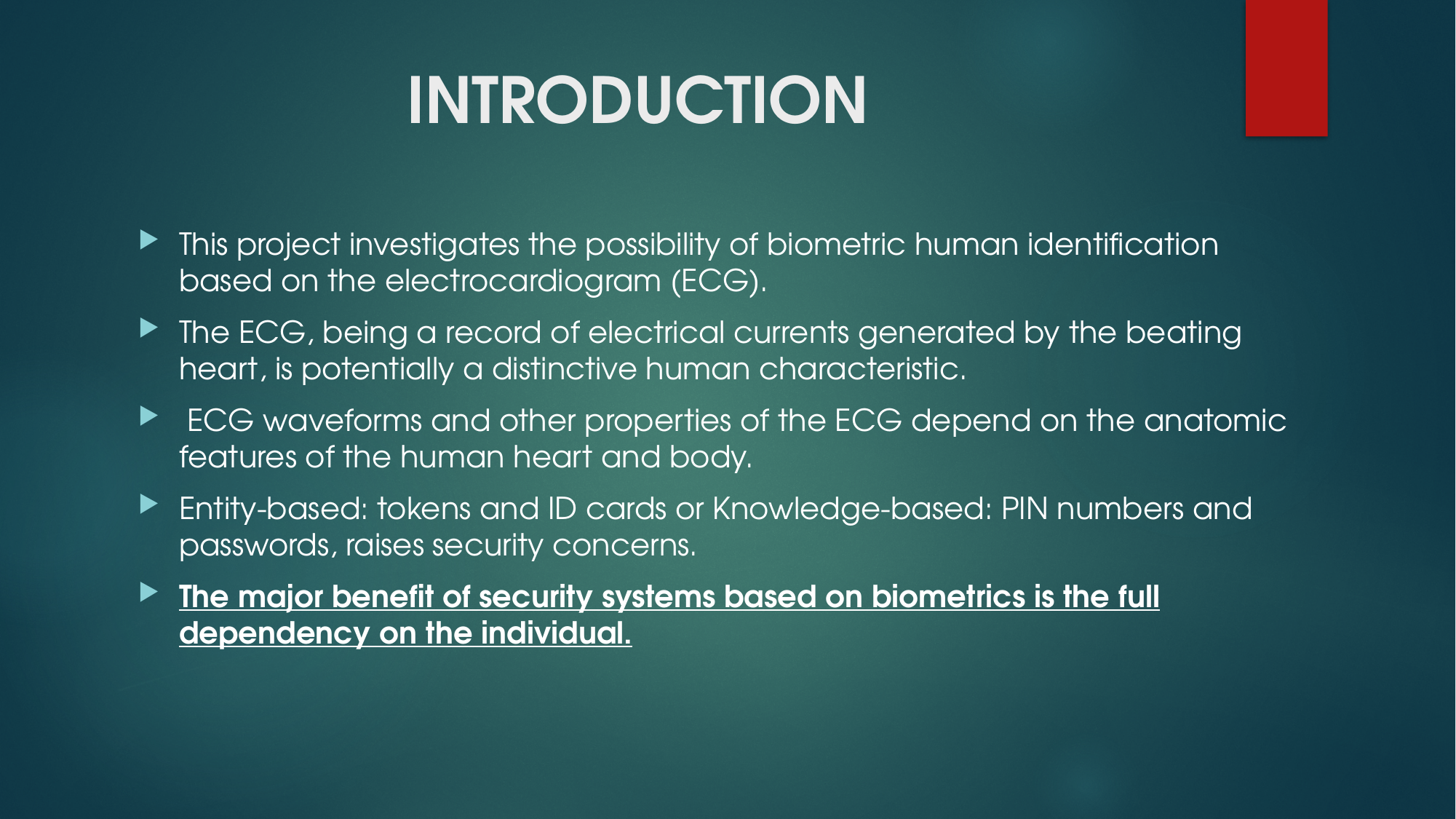

# INTRODUCTION
This project investigates the possibility of biometric human identification based on the electrocardiogram (ECG).
The ECG, being a record of electrical currents generated by the beating heart, is potentially a distinctive human characteristic.
 ECG waveforms and other properties of the ECG depend on the anatomic features of the human heart and body.
Entity-based: tokens and ID cards or Knowledge-based: PIN numbers and passwords, raises security concerns.
The major benefit of security systems based on biometrics is the full dependency on the individual.